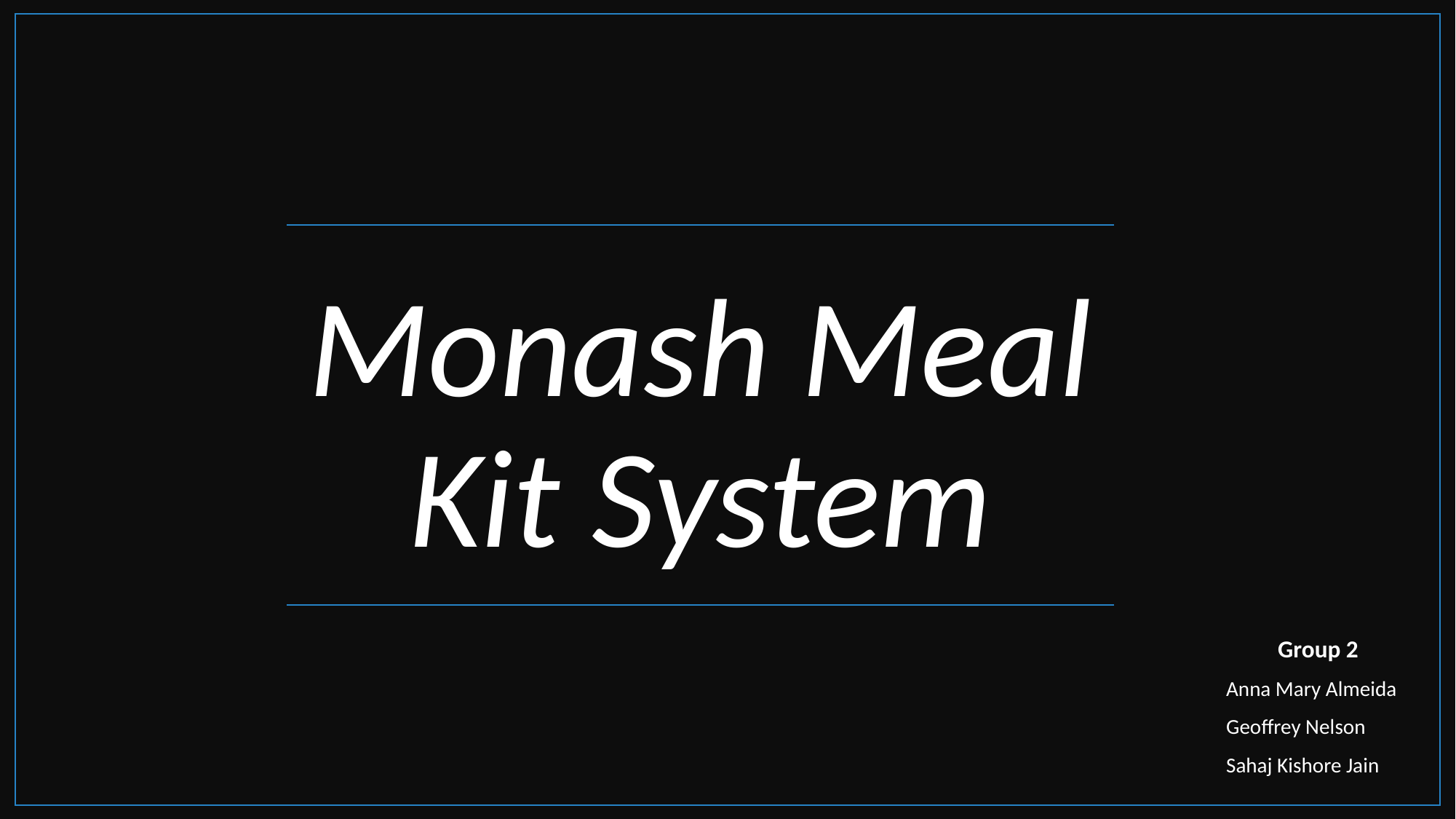

# Monash Meal Kit System
Group 2
Anna Mary Almeida
Geoffrey Nelson
Sahaj Kishore Jain